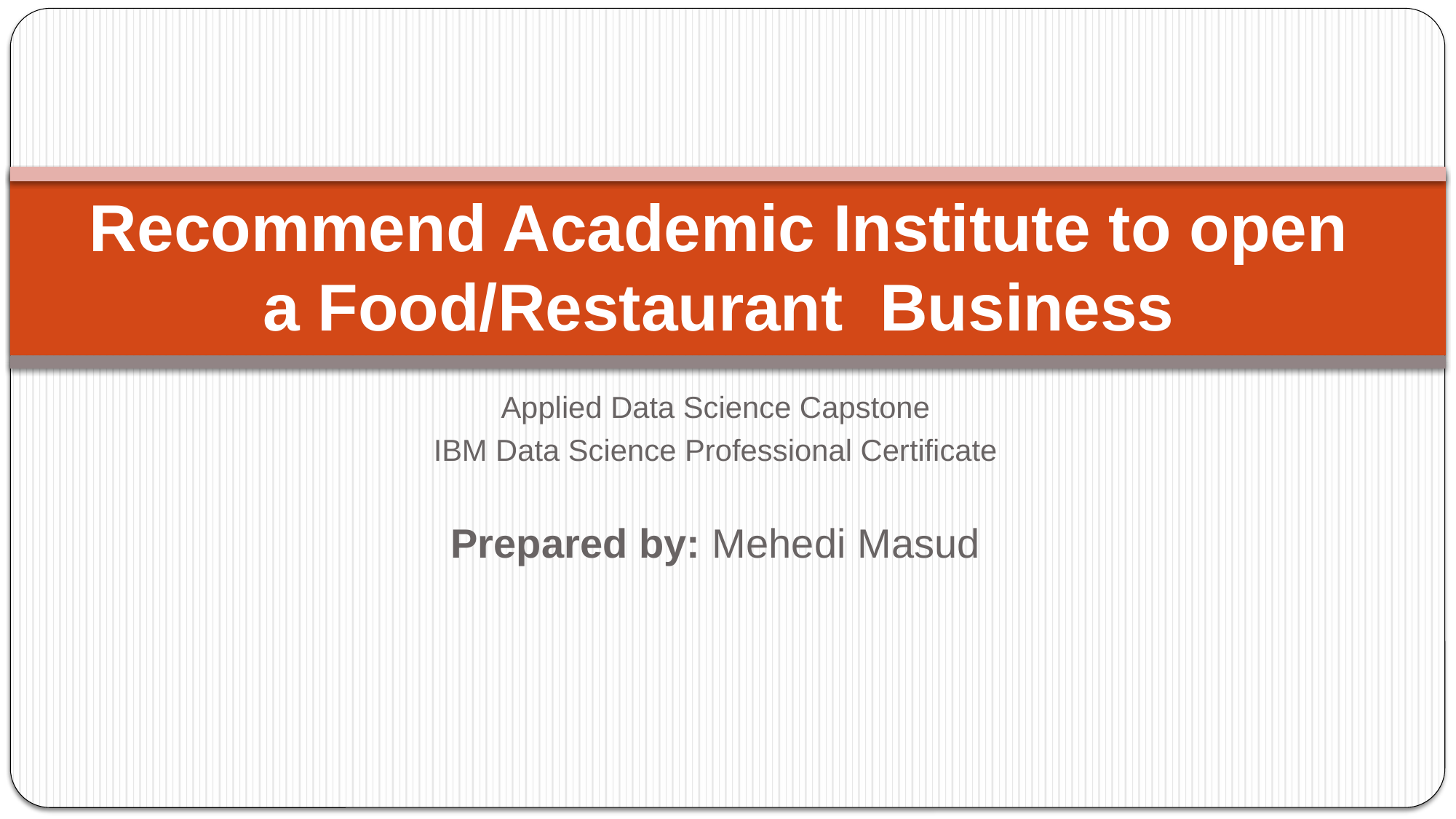

# Recommend Academic Institute to open  a Food/Restaurant  Business
Applied Data Science Capstone
IBM Data Science Professional Certificate

Prepared by: Mehedi Masud